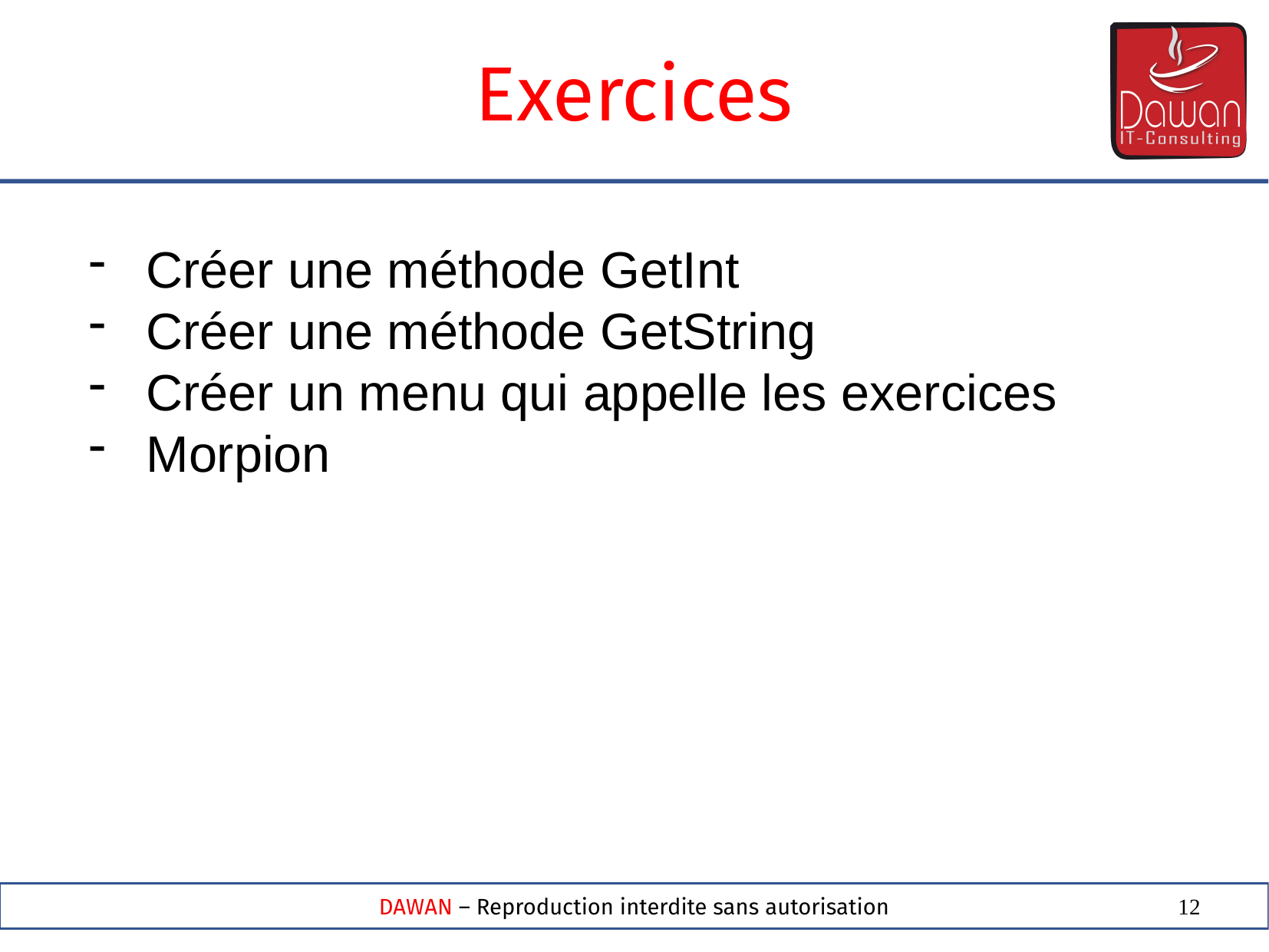

Exercices
Créer une méthode GetInt
Créer une méthode GetString
Créer un menu qui appelle les exercices
Morpion
12